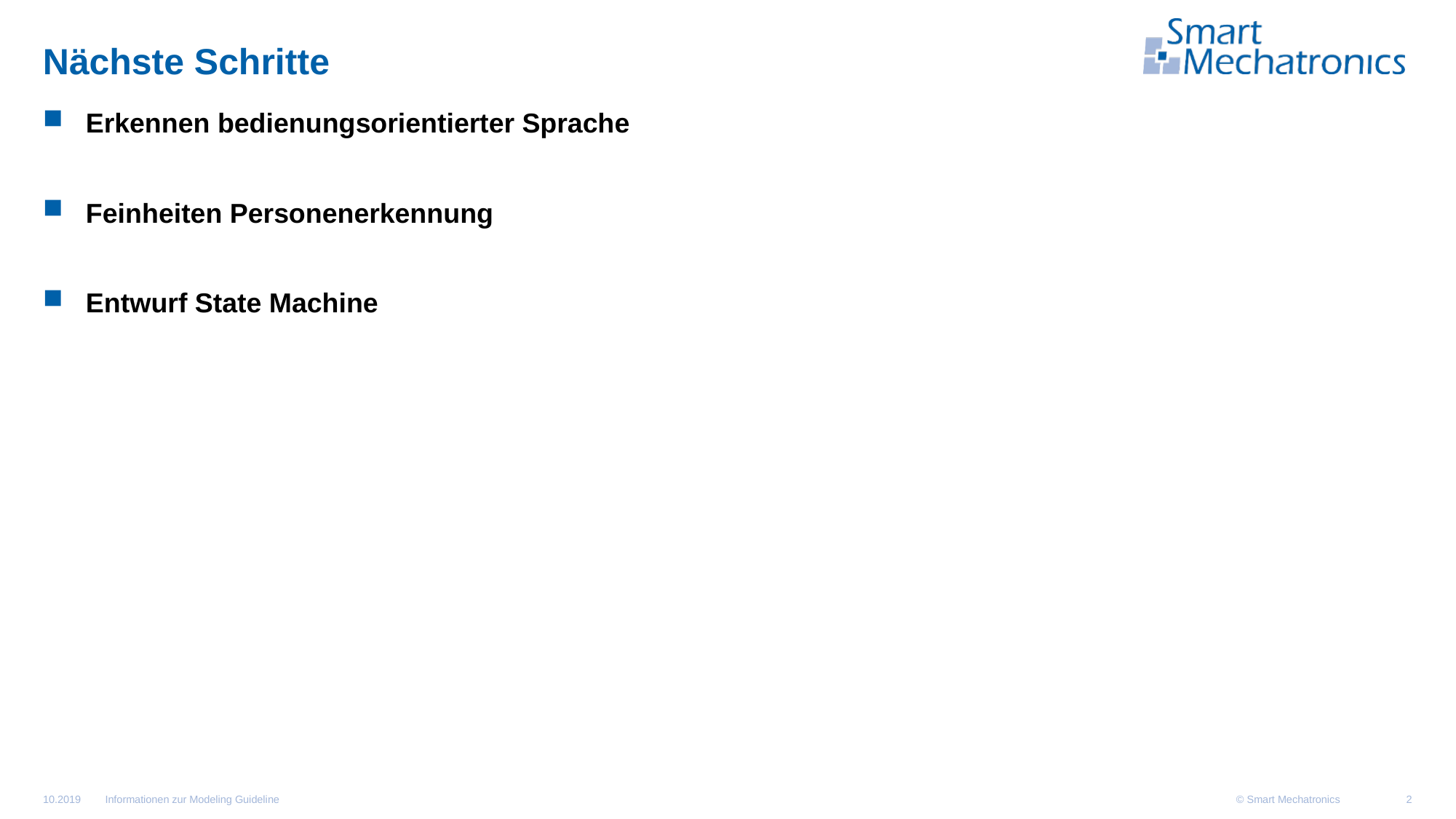

# Nächste Schritte
Erkennen bedienungsorientierter Sprache

Feinheiten Personenerkennung

Entwurf State Machine
Informationen zur Modeling Guideline
10.2019
2